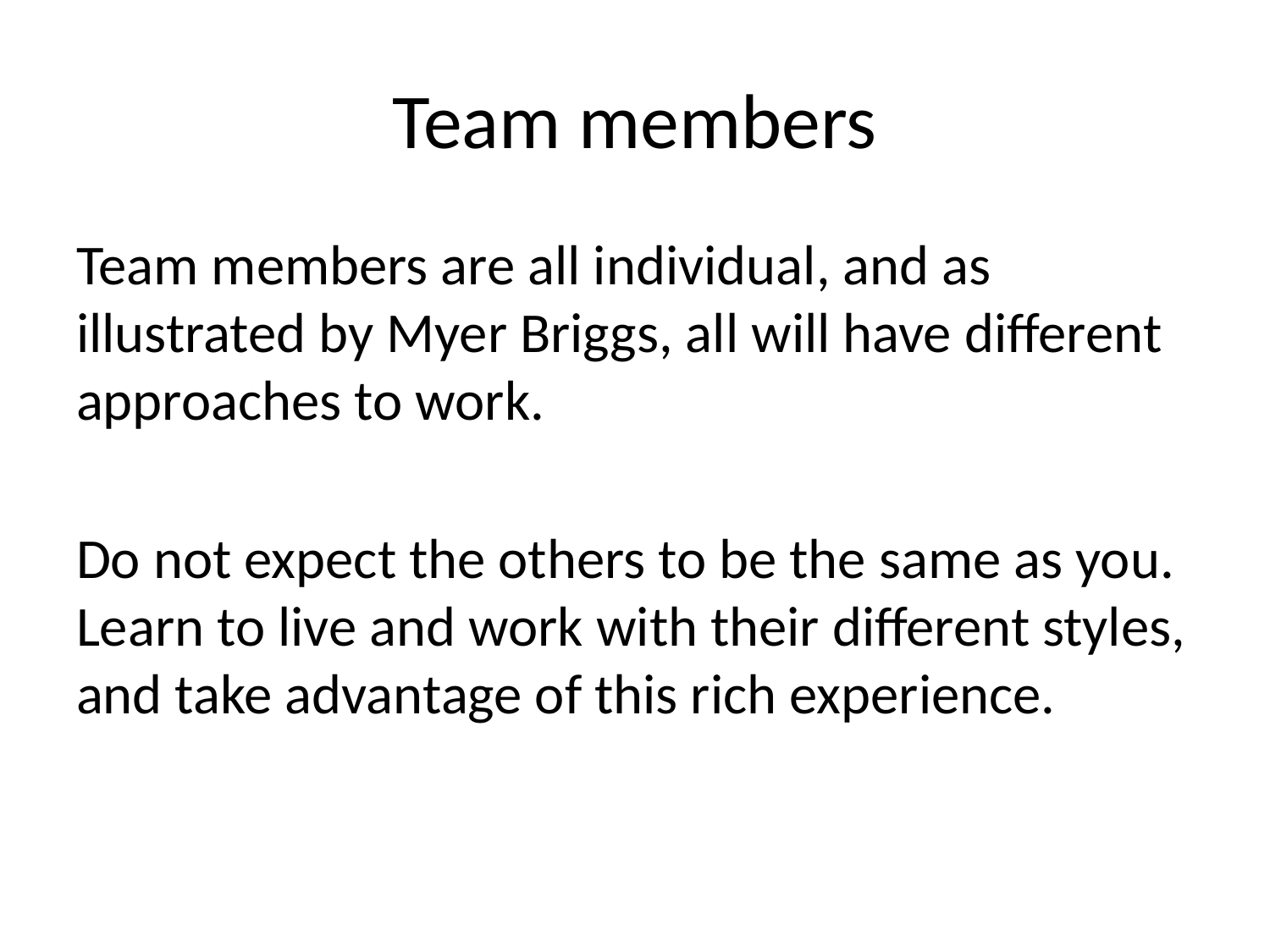

# Team members
Team members are all individual, and as illustrated by Myer Briggs, all will have different approaches to work.

Do not expect the others to be the same as you.  Learn to live and work with their different styles, and take advantage of this rich experience.